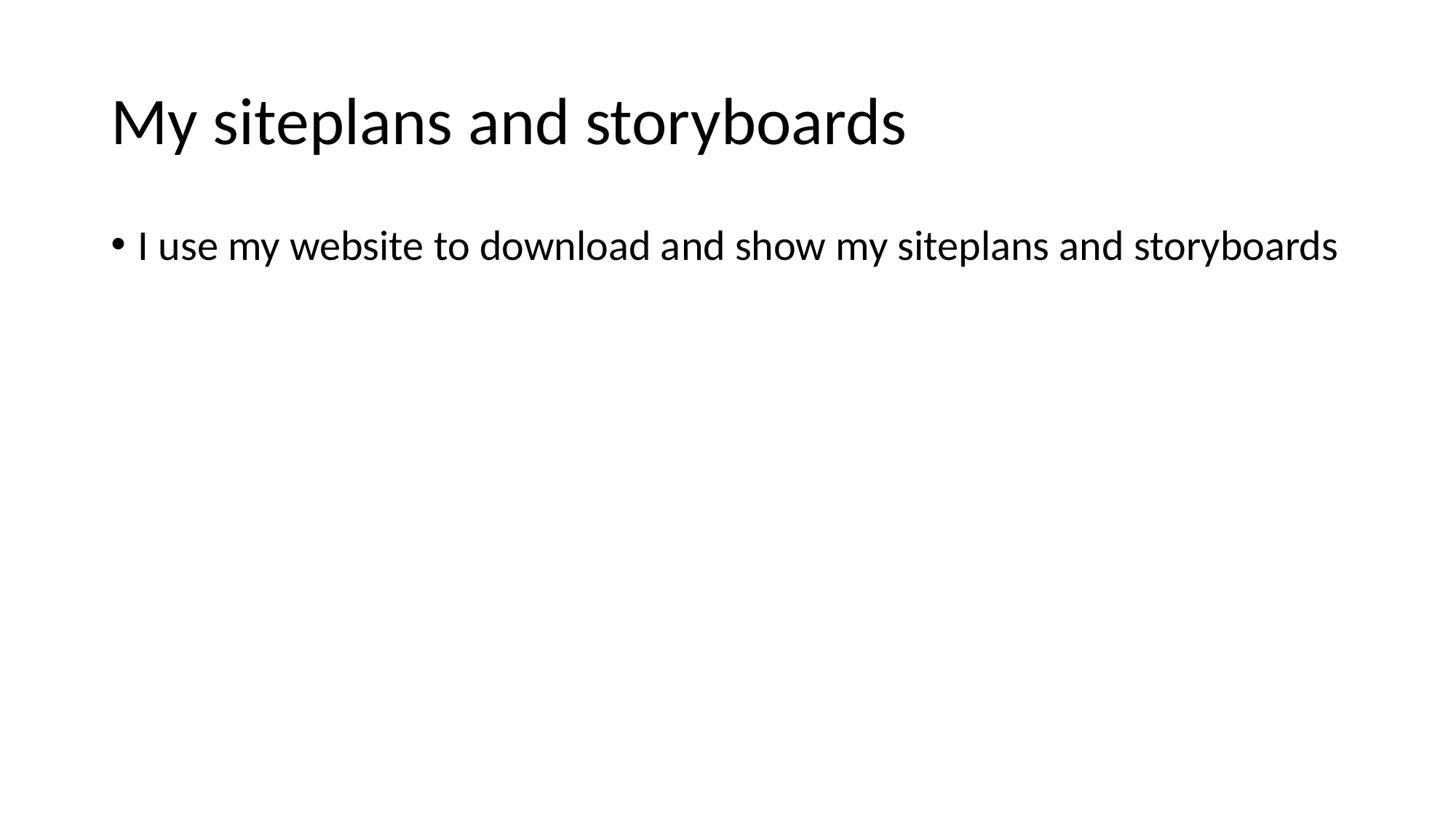

# My siteplans and storyboards
I use my website to download and show my siteplans and storyboards